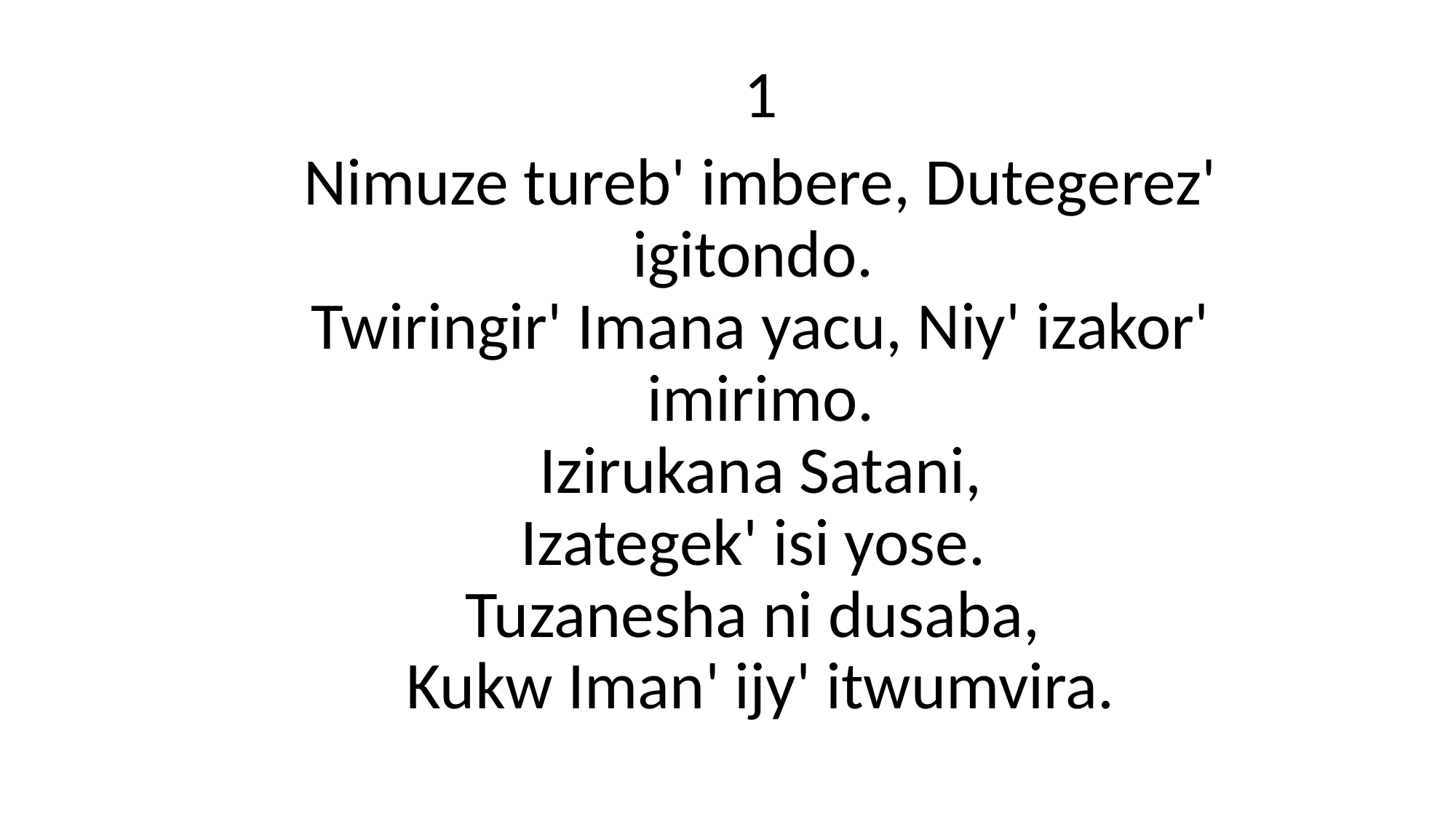

1
Nimuze tureb' imbere, Dutegerez' igitondo.
Twiringir' Imana yacu, Niy' izakor' imirimo.
Izirukana Satani,
Izategek' isi yose.
Tuzanesha ni dusaba,
Kukw Iman' ijy' itwumvira.